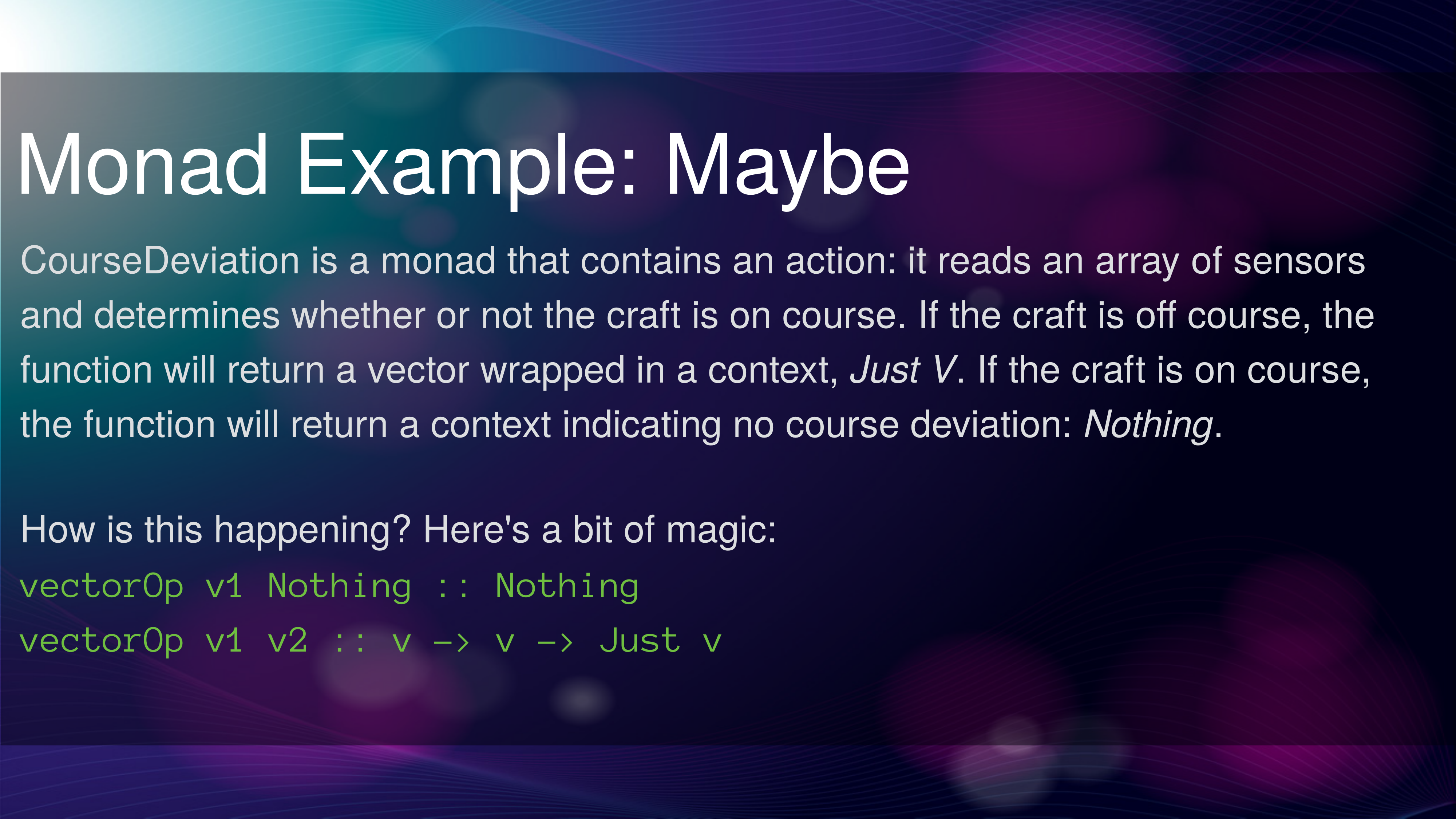

Monad Example: Maybe
CourseDeviation is a monad that contains an action: it reads an array of sensors and determines whether or not the craft is on course. If the craft is off course, the function will return a vector wrapped in a context, Just V. If the craft is on course, the function will return a context indicating no course deviation: Nothing.
How is this happening? Here's a bit of magic:
vectorOp v1 Nothing :: Nothing
vectorOp v1 v2 :: v -> v -> Just v